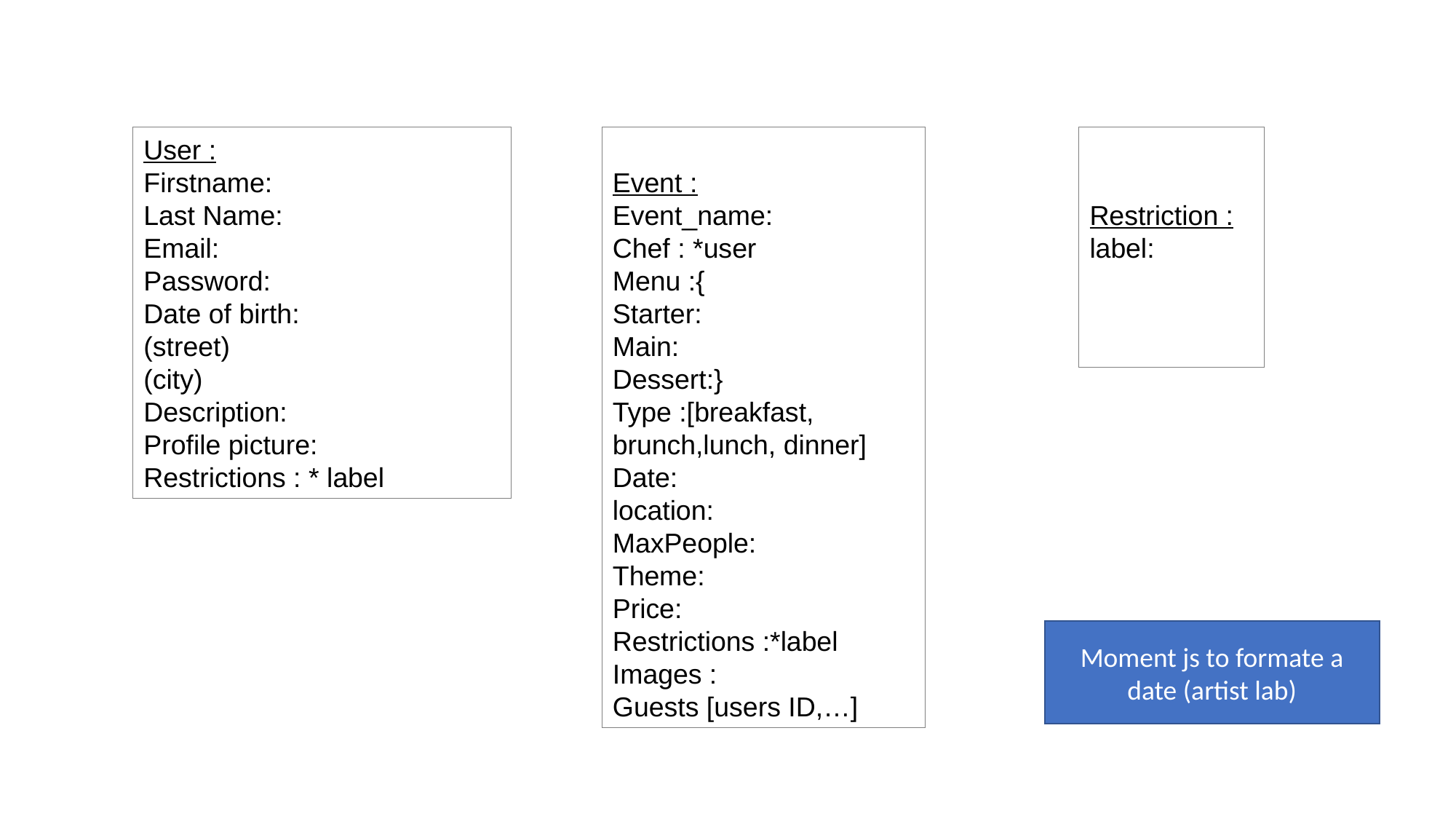

User :
Firstname:
Last Name:
Email:
Password:
Date of birth:
(street)
(city)
Description:
Profile picture:
Restrictions : * label
Event :
Event_name:
Chef : *user
Menu :{
Starter:
Main:
Dessert:}
Type :[breakfast, brunch,lunch, dinner]
Date:
location:
MaxPeople:
Theme:
Price:
Restrictions :*label
Images :
Guests [users ID,…]
Restriction :
label:

Moment js to formate a date (artist lab)